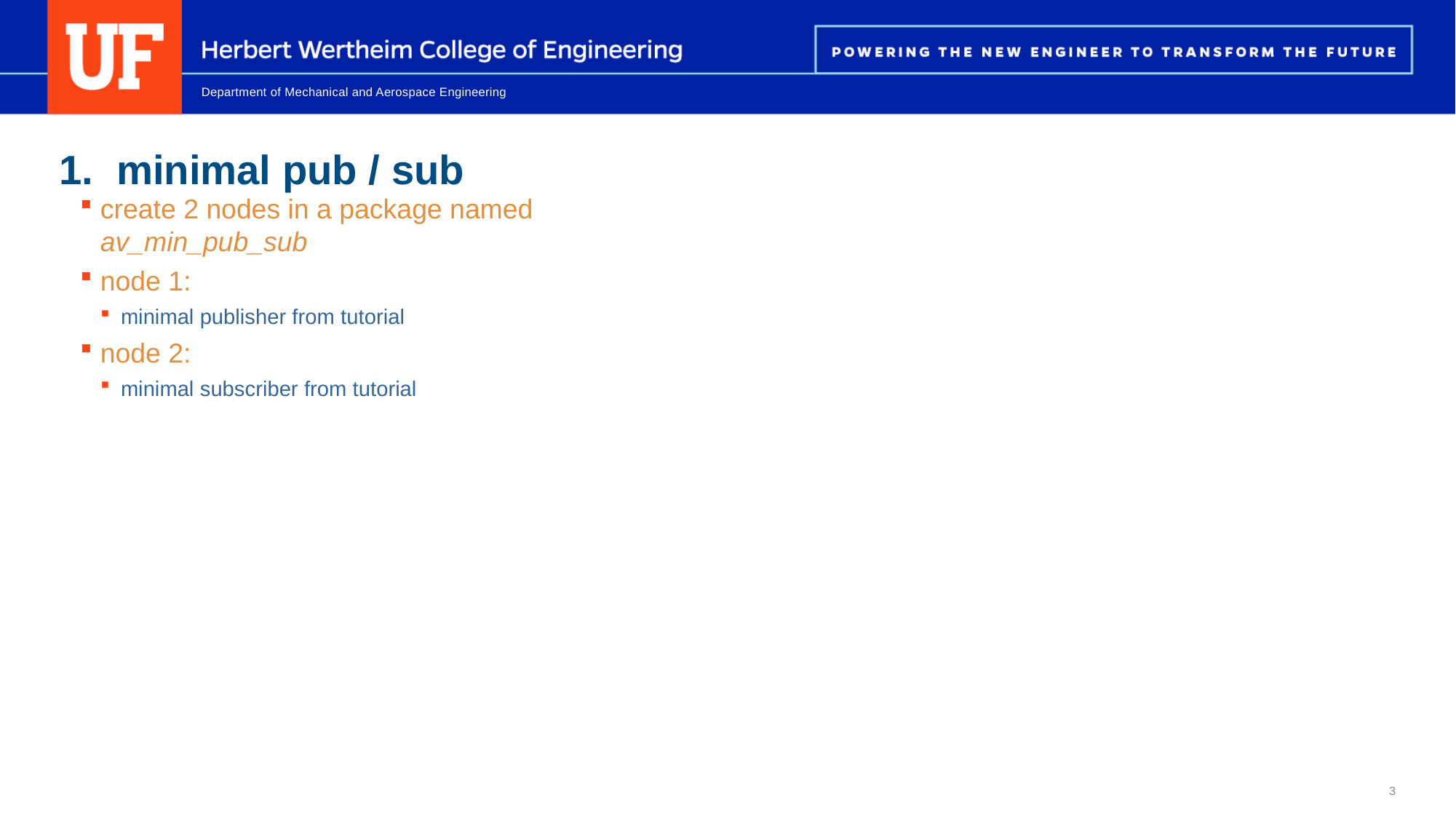

# 1.  minimal pub / sub

create 2 nodes in a package named av_min_pub_sub
node 1:
minimal publisher from tutorial
node 2:
minimal subscriber from tutorial

3